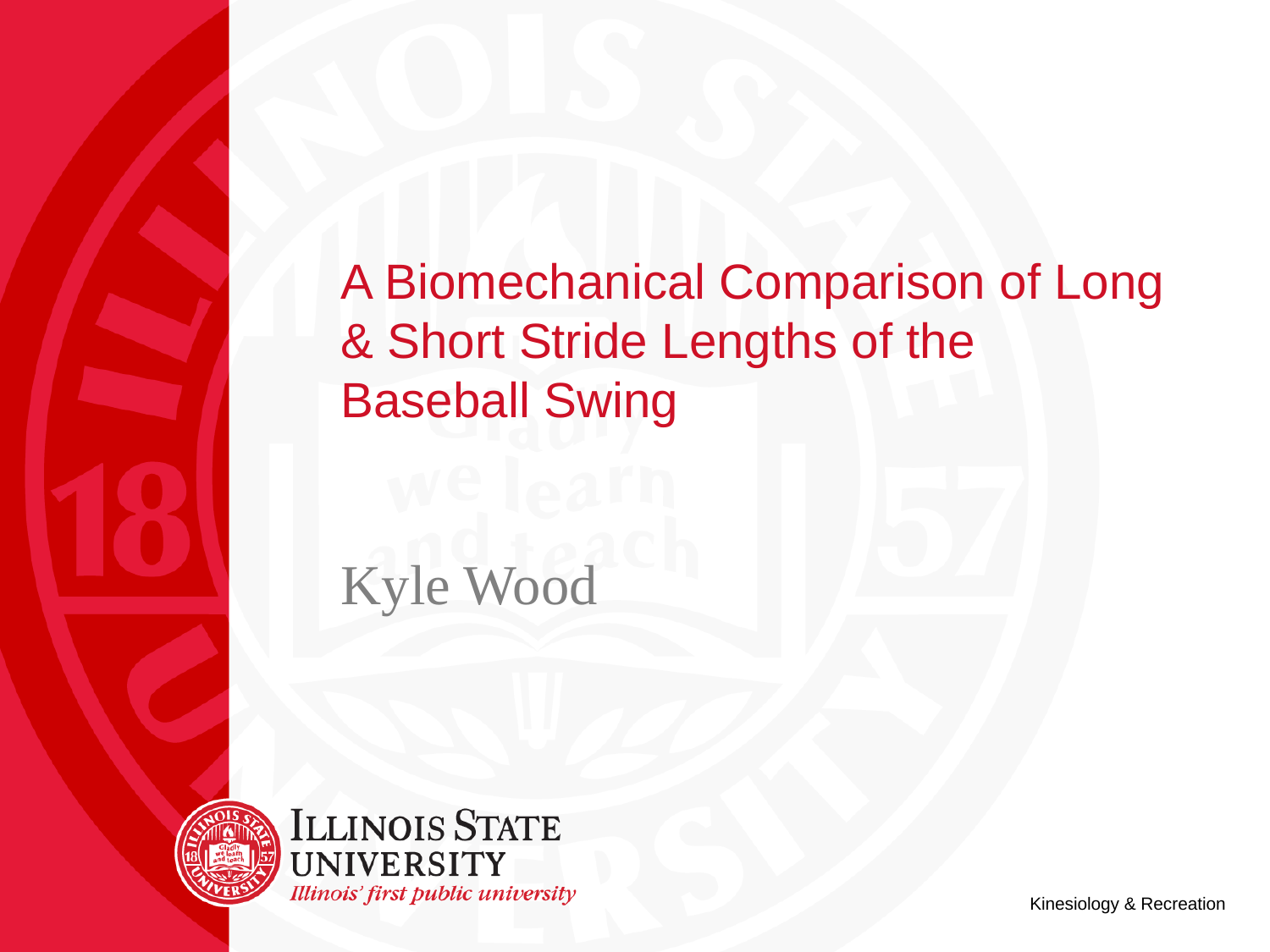

# A Biomechanical Comparison of Long & Short Stride Lengths of the Baseball Swing
Kyle Wood